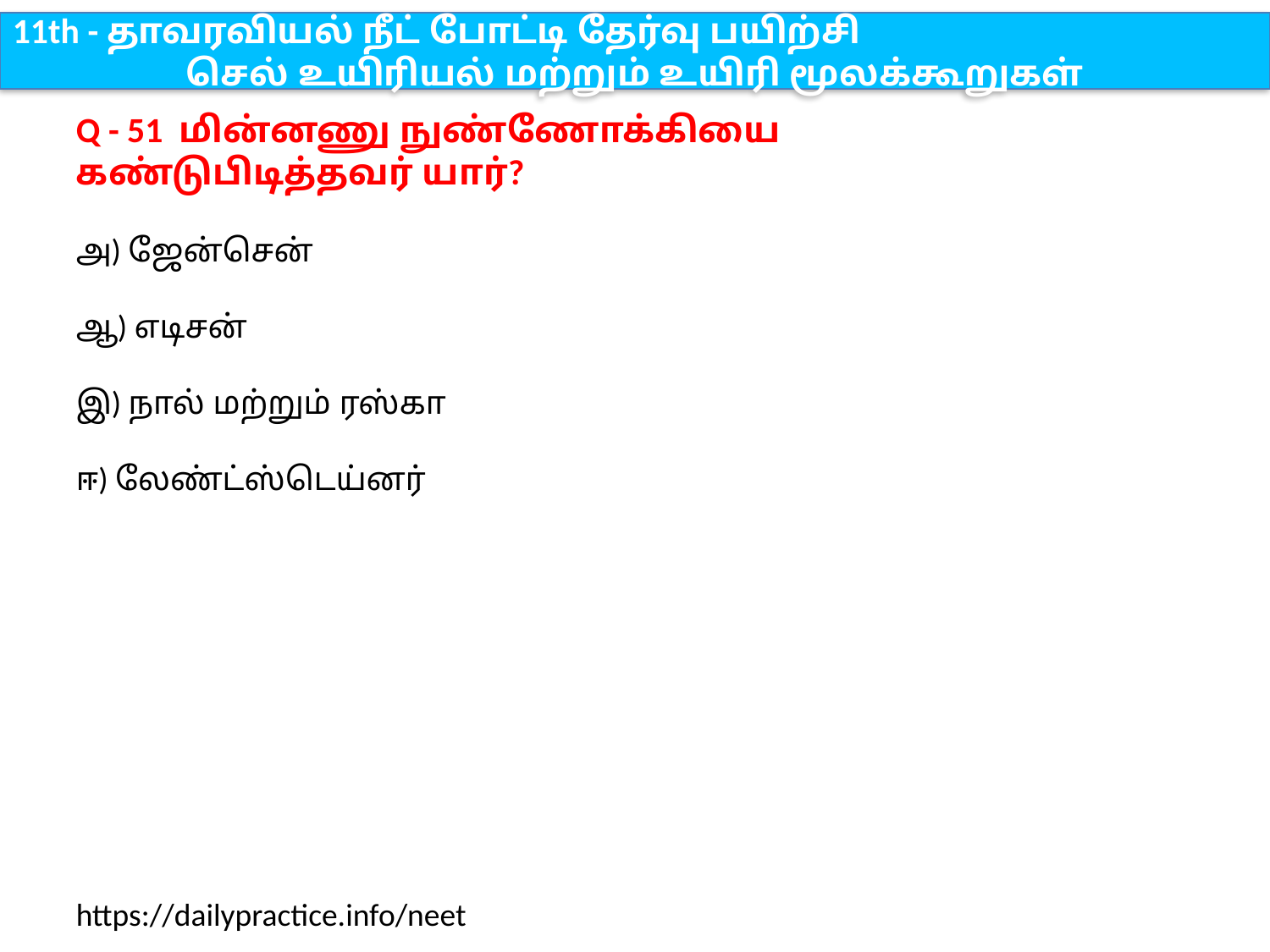

11th - தாவரவியல் நீட் போட்டி தேர்வு பயிற்சி
செல் உயிரியல் மற்றும் உயிரி மூலக்கூறுகள்

Q - 51  மின்னணு நுண்ணோக்கியை கண்டுபிடித்தவர் யார்?

அ) ஜேன்சென்

ஆ) எடிசன்

இ) நால் மற்றும் ரஸ்கா

ஈ) லேண்ட்ஸ்டெய்னர்
https://dailypractice.info/neet